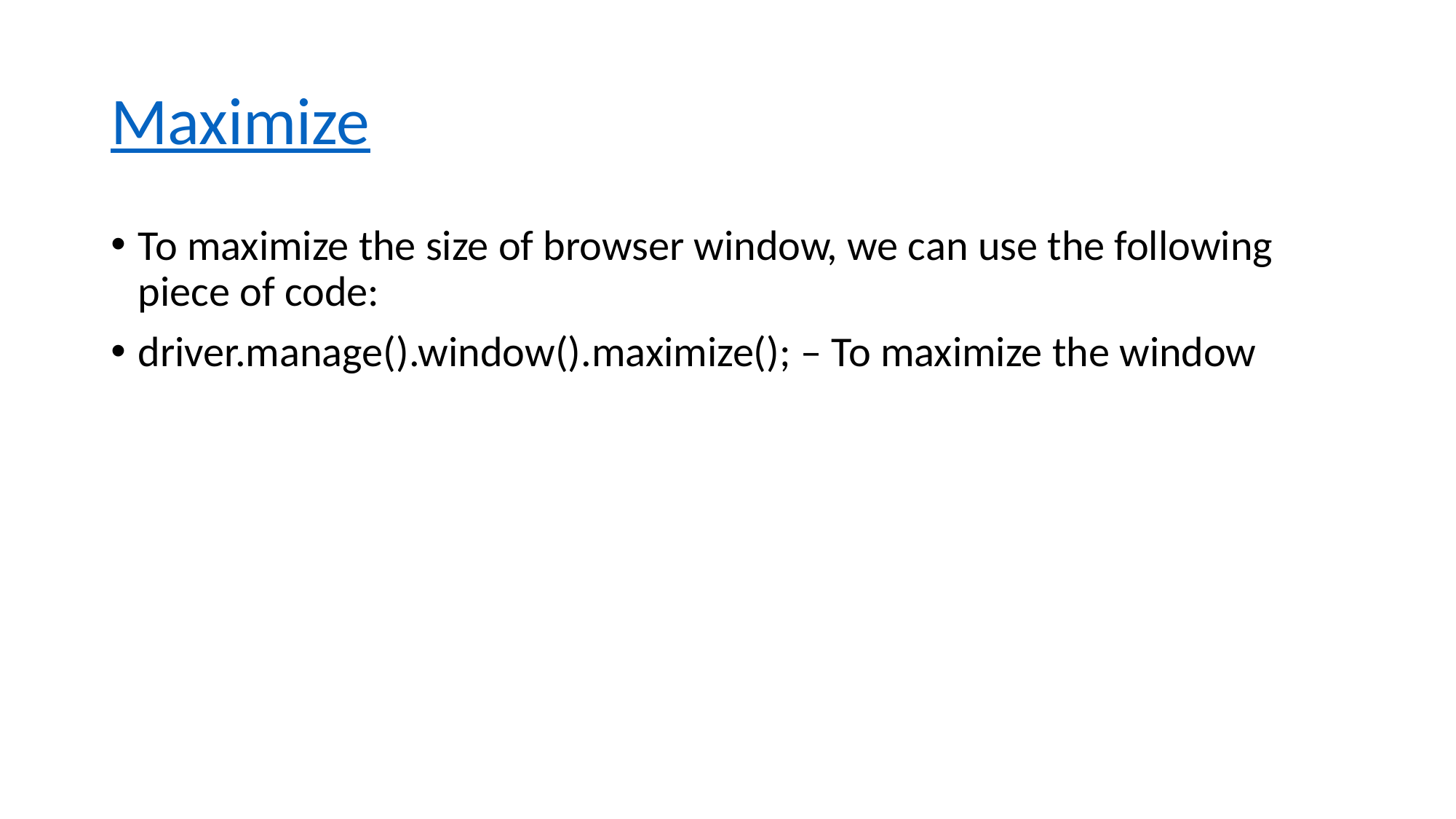

# Maximize
To maximize the size of browser window, we can use the following piece of code:
driver.manage().window().maximize(); – To maximize the window